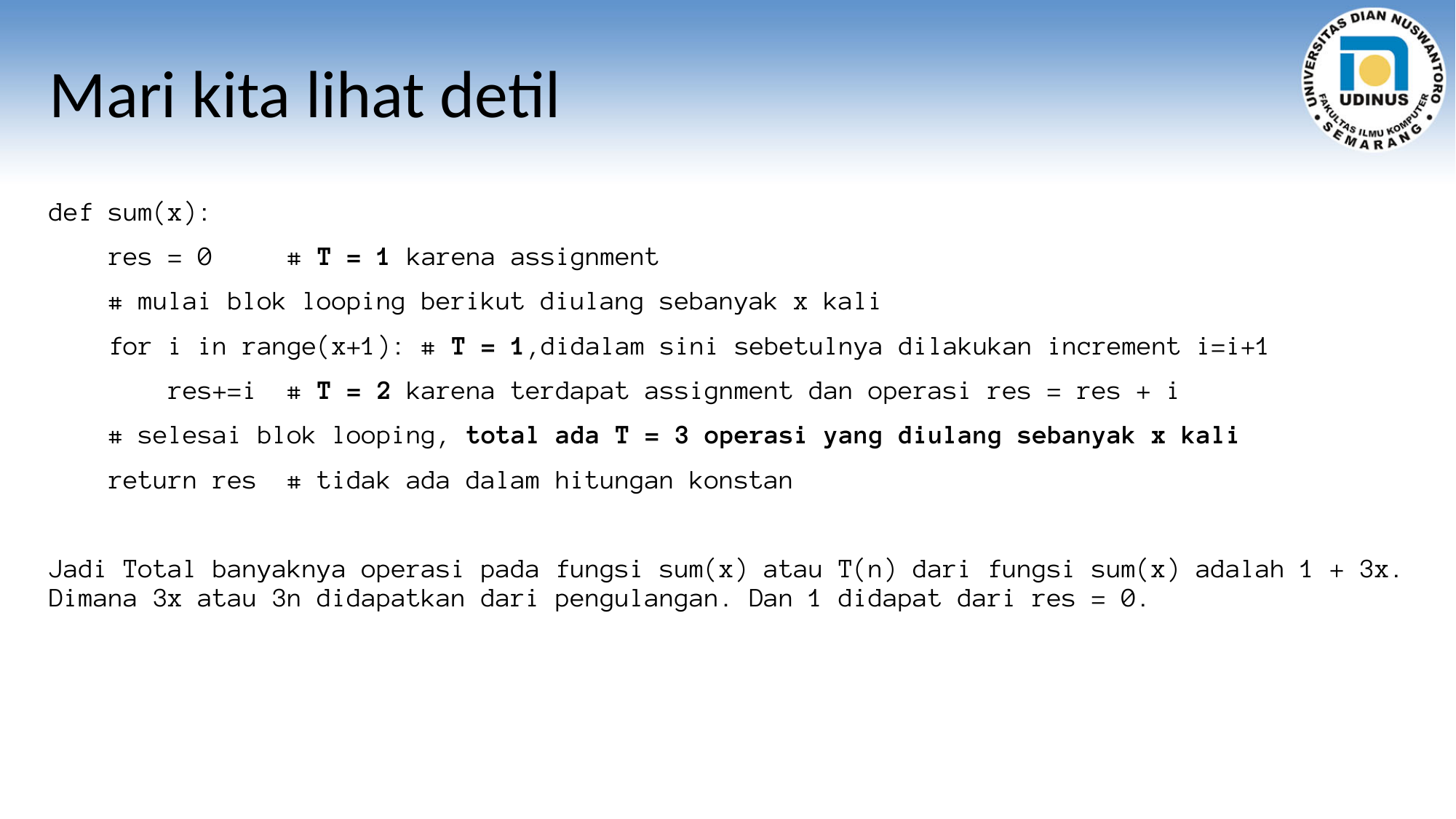

# Mari kita lihat detil
def sum(x):
    res = 0     # T = 1 karena assignment
    # mulai blok looping berikut diulang sebanyak x kali
    for i in range(x+1): # T = 1,didalam sini sebetulnya dilakukan increment i=i+1
        res+=i  # T = 2 karena terdapat assignment dan operasi res = res + i
    # selesai blok looping, total ada T = 3 operasi yang diulang sebanyak x kali
    return res  # tidak ada dalam hitungan konstan

Jadi Total banyaknya operasi pada fungsi sum(x) atau T(n) dari fungsi sum(x) adalah 1 + 3x. Dimana 3x atau 3n didapatkan dari pengulangan. Dan 1 didapat dari res = 0.